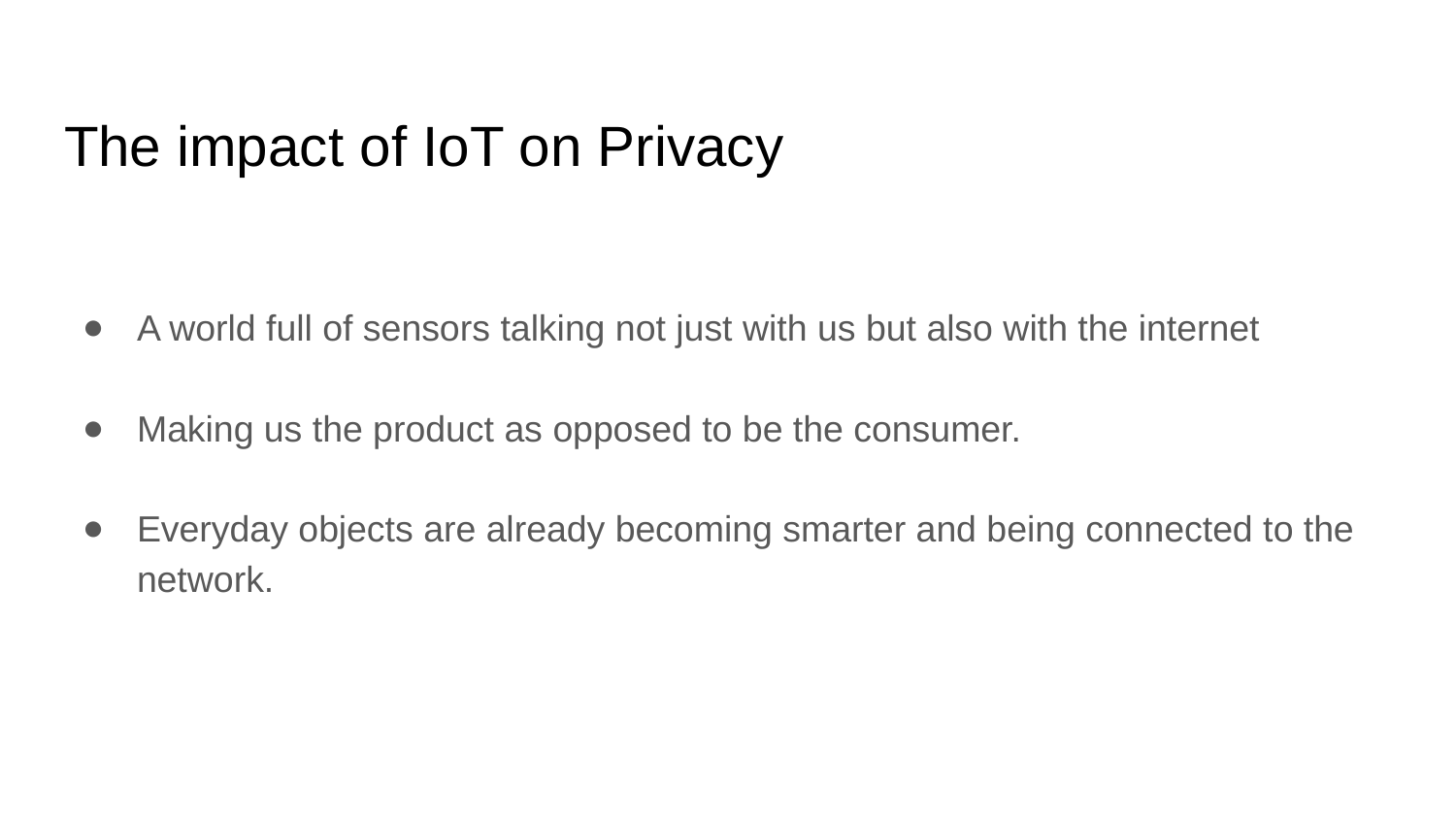

# The impact of IoT on Privacy

A world full of sensors talking not just with us but also with the internet
Making us the product as opposed to be the consumer.
Everyday objects are already becoming smarter and being connected to the network.